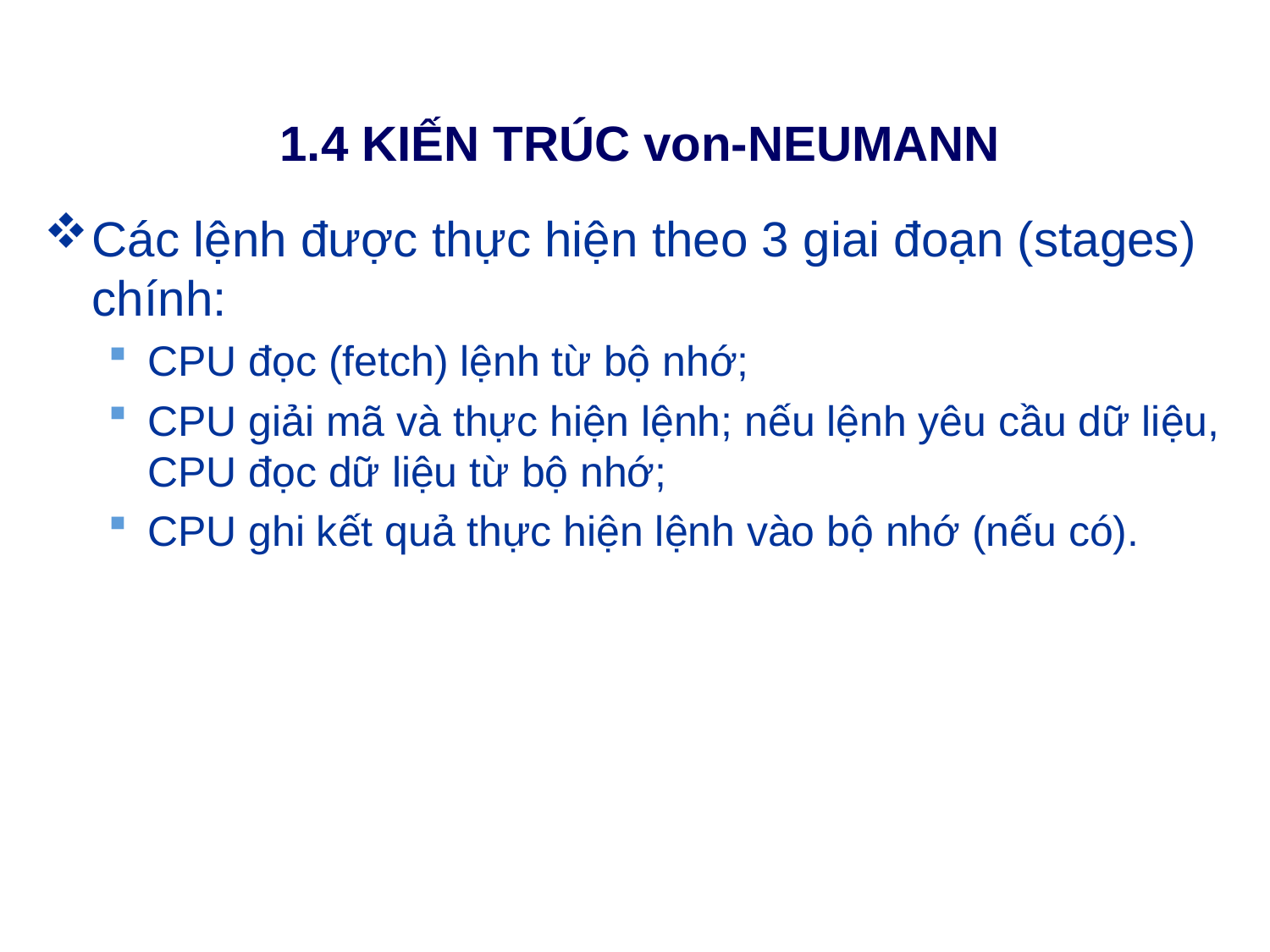

# 1.4 KIẾN TRÚC von-NEUMANN
Các lệnh được thực hiện theo 3 giai đoạn (stages) chính:
CPU đọc (fetch) lệnh từ bộ nhớ;
CPU giải mã và thực hiện lệnh; nếu lệnh yêu cầu dữ liệu, CPU đọc dữ liệu từ bộ nhớ;
CPU ghi kết quả thực hiện lệnh vào bộ nhớ (nếu có).